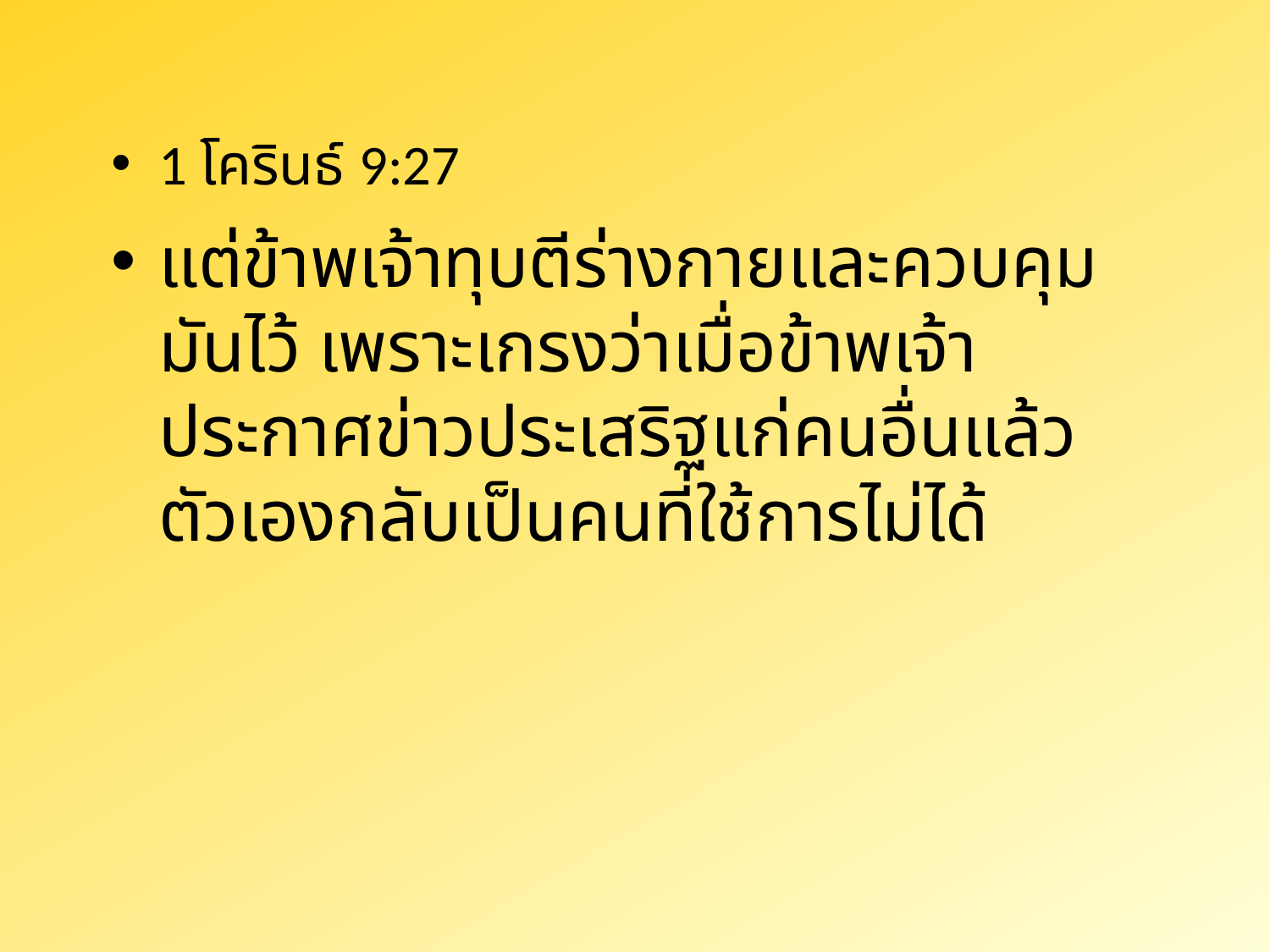

1 โครินธ์ 9:27
แต่ข้าพเจ้าทุบตีร่างกายและควบคุมมันไว้ เพราะเกรงว่าเมื่อข้าพเจ้าประกาศข่าวประเสริฐแก่คนอื่นแล้ว ตัวเองกลับเป็นคนที่ใช้การไม่ได้